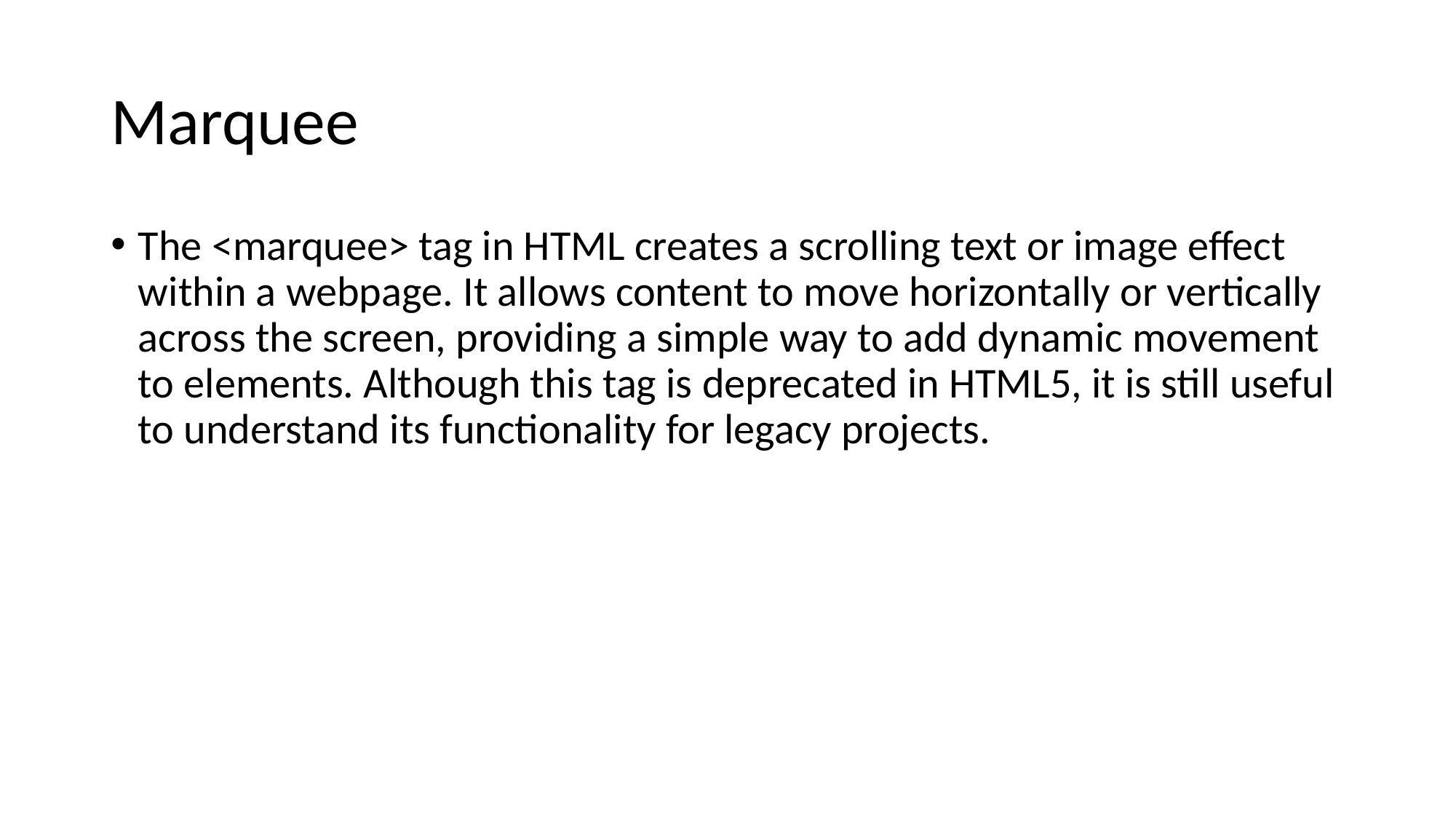

# Marquee
The <marquee> tag in HTML creates a scrolling text or image effect within a webpage. It allows content to move horizontally or vertically across the screen, providing a simple way to add dynamic movement to elements. Although this tag is deprecated in HTML5, it is still useful to understand its functionality for legacy projects.